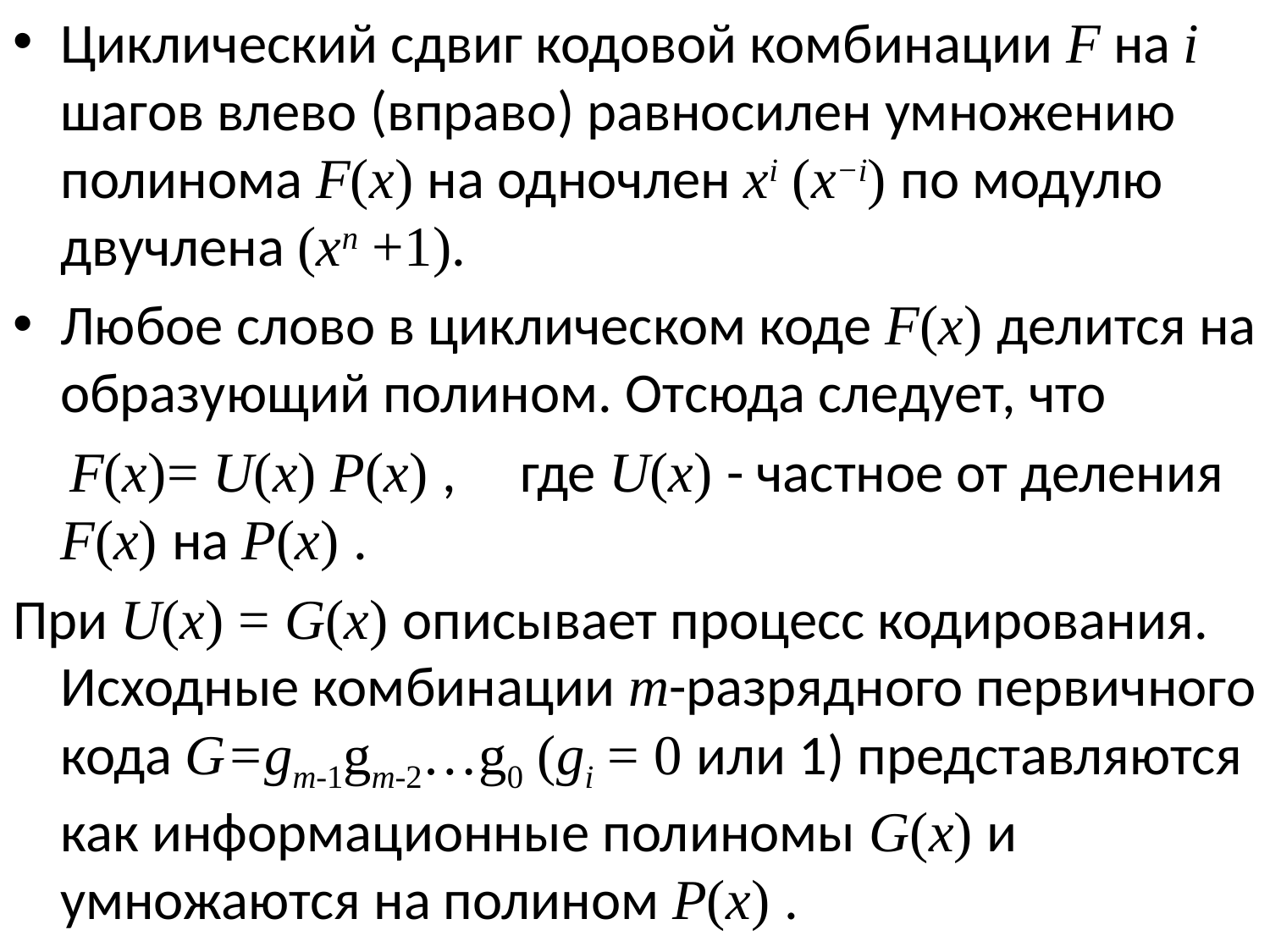

Циклический сдвиг кодовой комбинации F на i шагов влево (вправо) равносилен умножению полинома F(x) на одночлен xi (x−i) по модулю двучлена (xn +1).
Любое слово в циклическом коде F(x) делится на образующий полином. Отсюда следует, что
    F(x)= U(x) P(x) ,     где U(x) - частное от деления F(x) на P(x) .
При U(x) = G(x) описывает процесс кодирования. Исходные комбинации m-разрядного первичного кода G=gm-1gm-2…g0 (gi = 0 или 1) представляются как информационные полиномы G(x) и умножаются на полином P(x) .